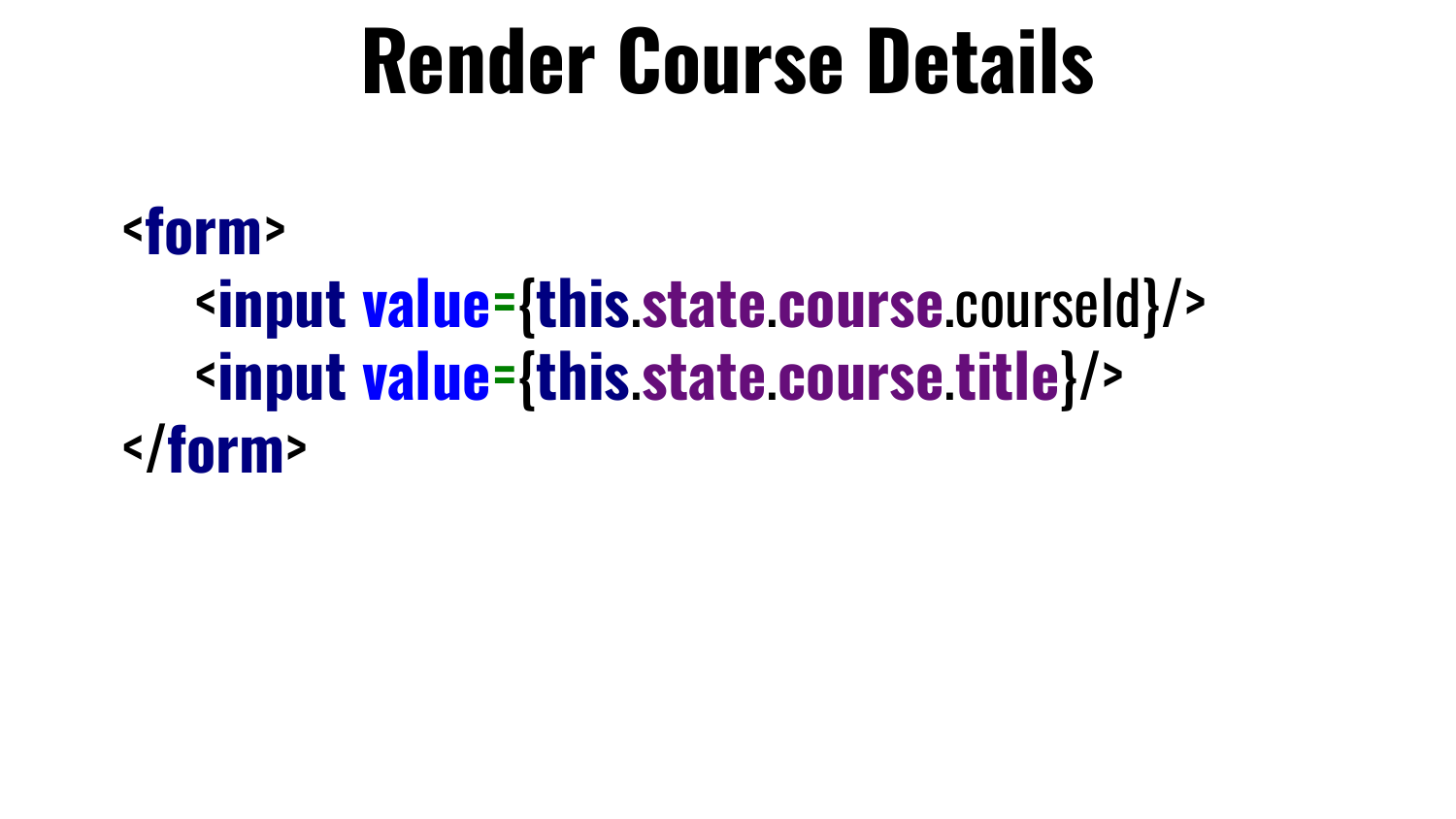

# Render Course Details

<form>
<input value={this.state.course.courseId}/>
<input value={this.state.course.title}/>
</form>